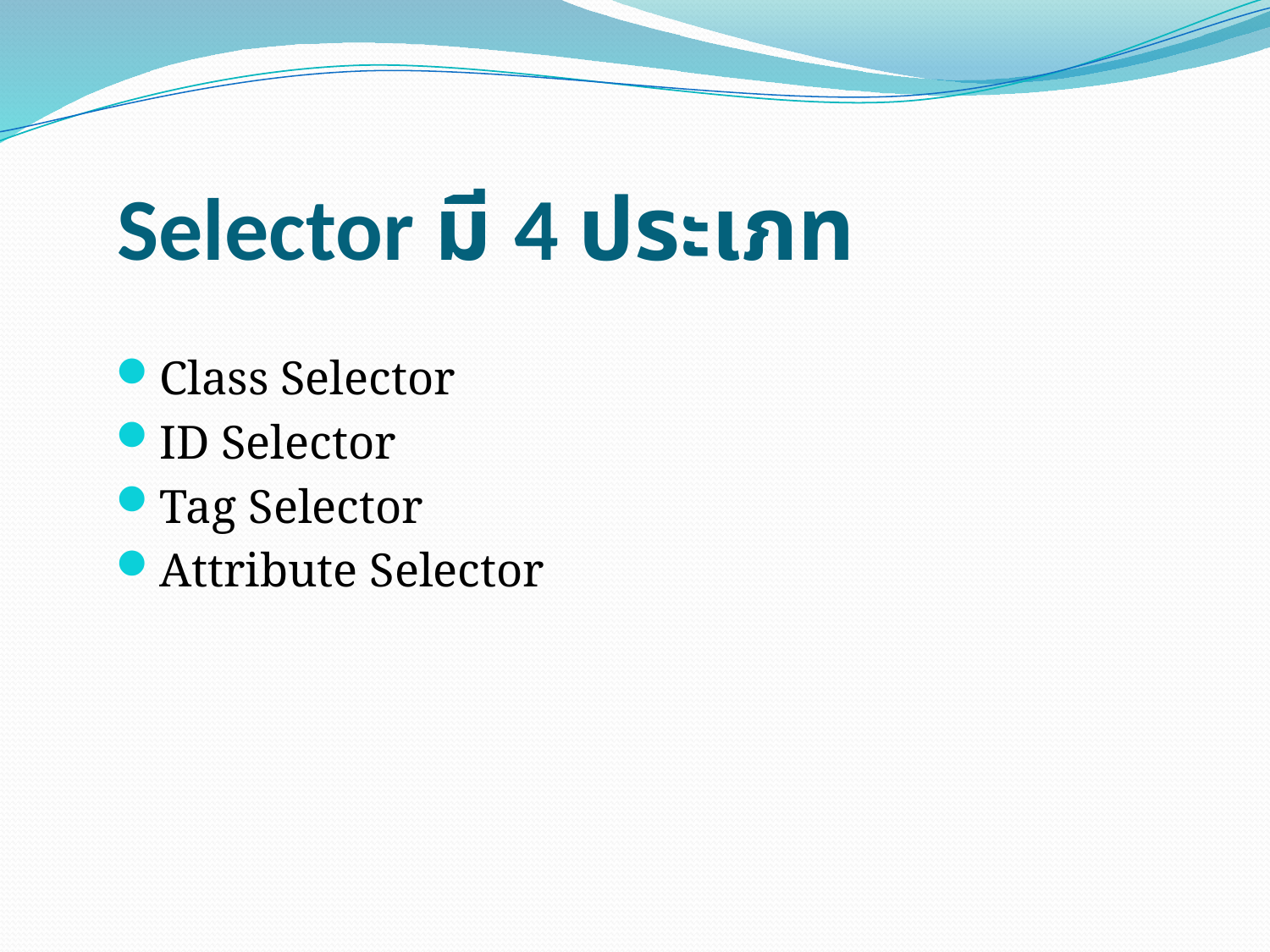

# Selector มี 4 ประเภท
Class Selector
ID Selector
Tag Selector
Attribute Selector